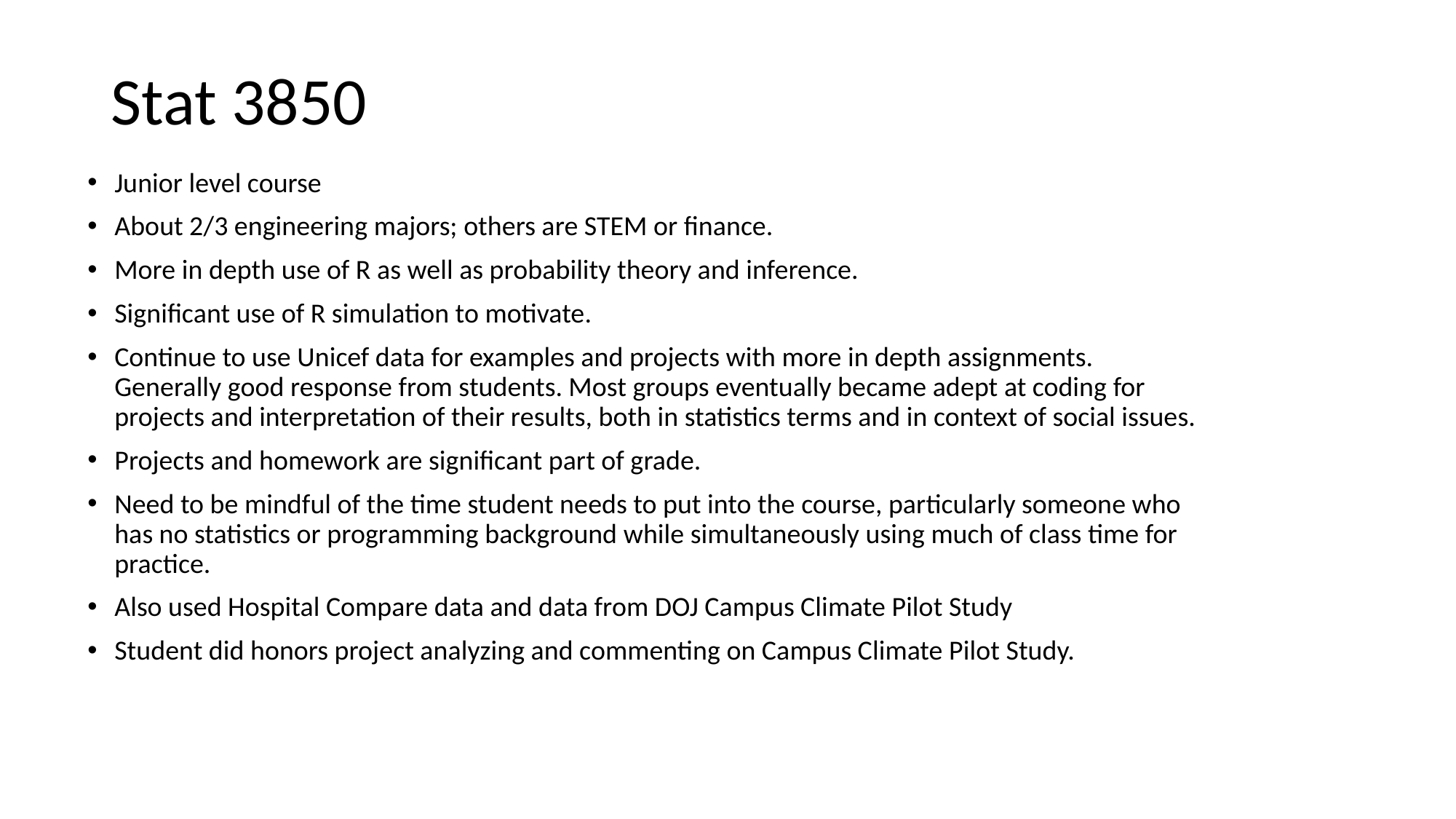

# Stat 3850
Junior level course
About 2/3 engineering majors; others are STEM or finance.
More in depth use of R as well as probability theory and inference.
Significant use of R simulation to motivate.
Continue to use Unicef data for examples and projects with more in depth assignments. Generally good response from students. Most groups eventually became adept at coding for projects and interpretation of their results, both in statistics terms and in context of social issues.
Projects and homework are significant part of grade.
Need to be mindful of the time student needs to put into the course, particularly someone who has no statistics or programming background while simultaneously using much of class time for practice.
Also used Hospital Compare data and data from DOJ Campus Climate Pilot Study
Student did honors project analyzing and commenting on Campus Climate Pilot Study.